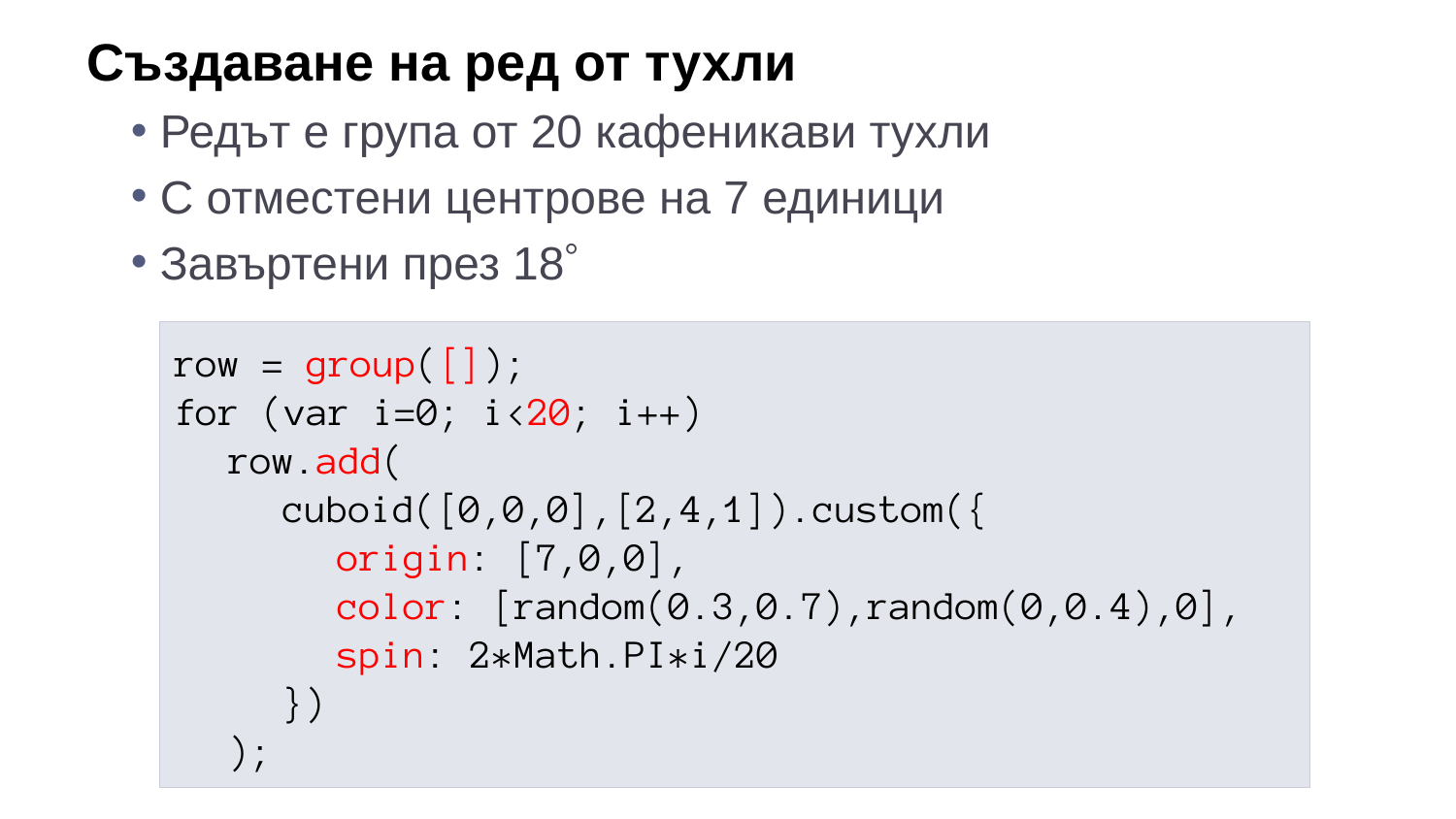

Създаване на ред от тухли
Редът е група от 20 кафеникави тухли
С отместени центрове на 7 единици
Завъртени през 18°
row = group([]);
for (var i=0; i<20; i++)
	row.add(
		cuboid([0,0,0],[2,4,1]).custom({
			origin: [7,0,0],
			color: [random(0.3,0.7),random(0,0.4),0],
			spin: 2*Math.PI*i/20
		})
	);